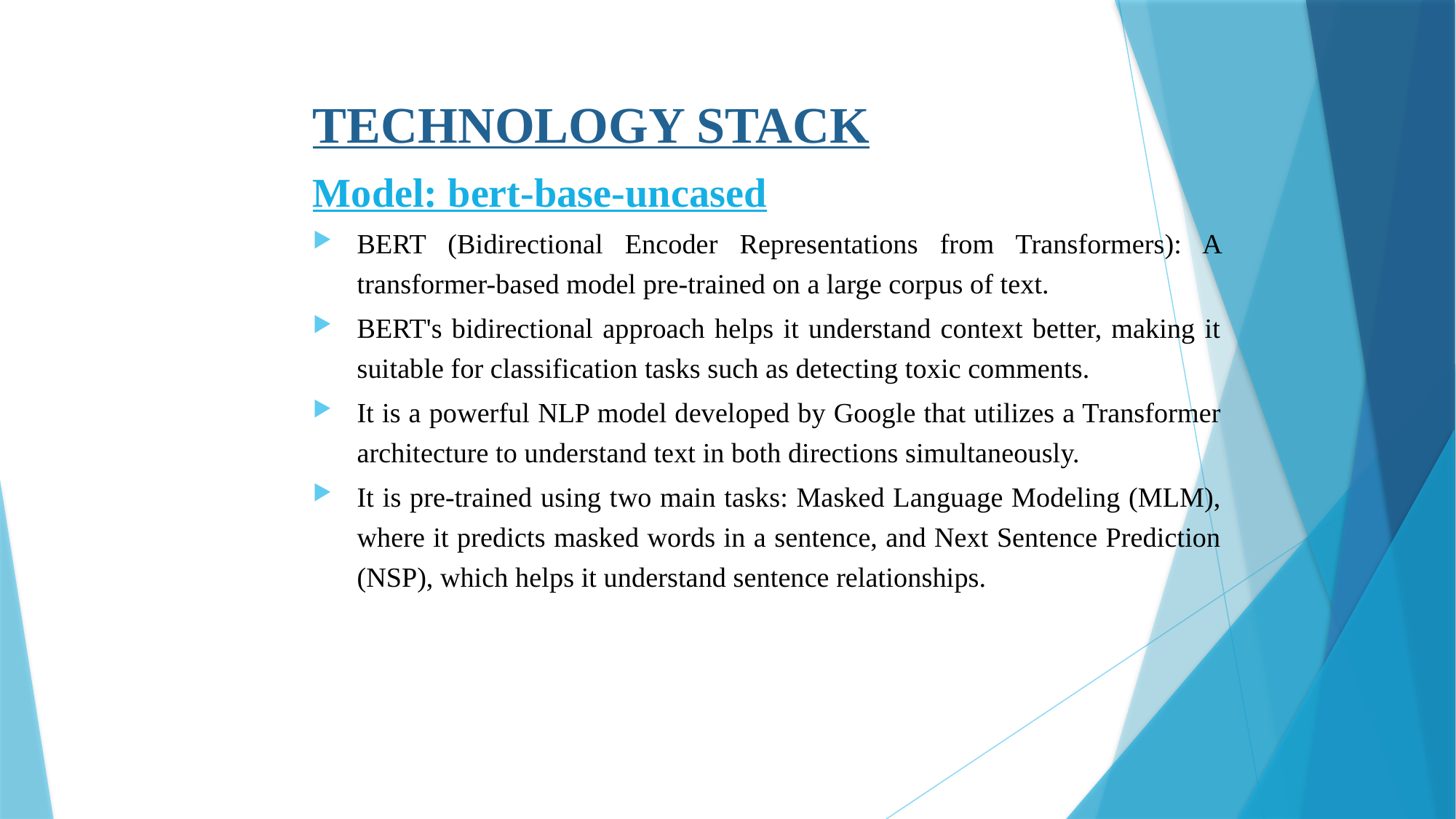

# TECHNOLOGY STACK
Model: bert-base-uncased
BERT (Bidirectional Encoder Representations from Transformers): A transformer-based model pre-trained on a large corpus of text.
BERT's bidirectional approach helps it understand context better, making it suitable for classification tasks such as detecting toxic comments.
It is a powerful NLP model developed by Google that utilizes a Transformer architecture to understand text in both directions simultaneously.
It is pre-trained using two main tasks: Masked Language Modeling (MLM), where it predicts masked words in a sentence, and Next Sentence Prediction (NSP), which helps it understand sentence relationships.